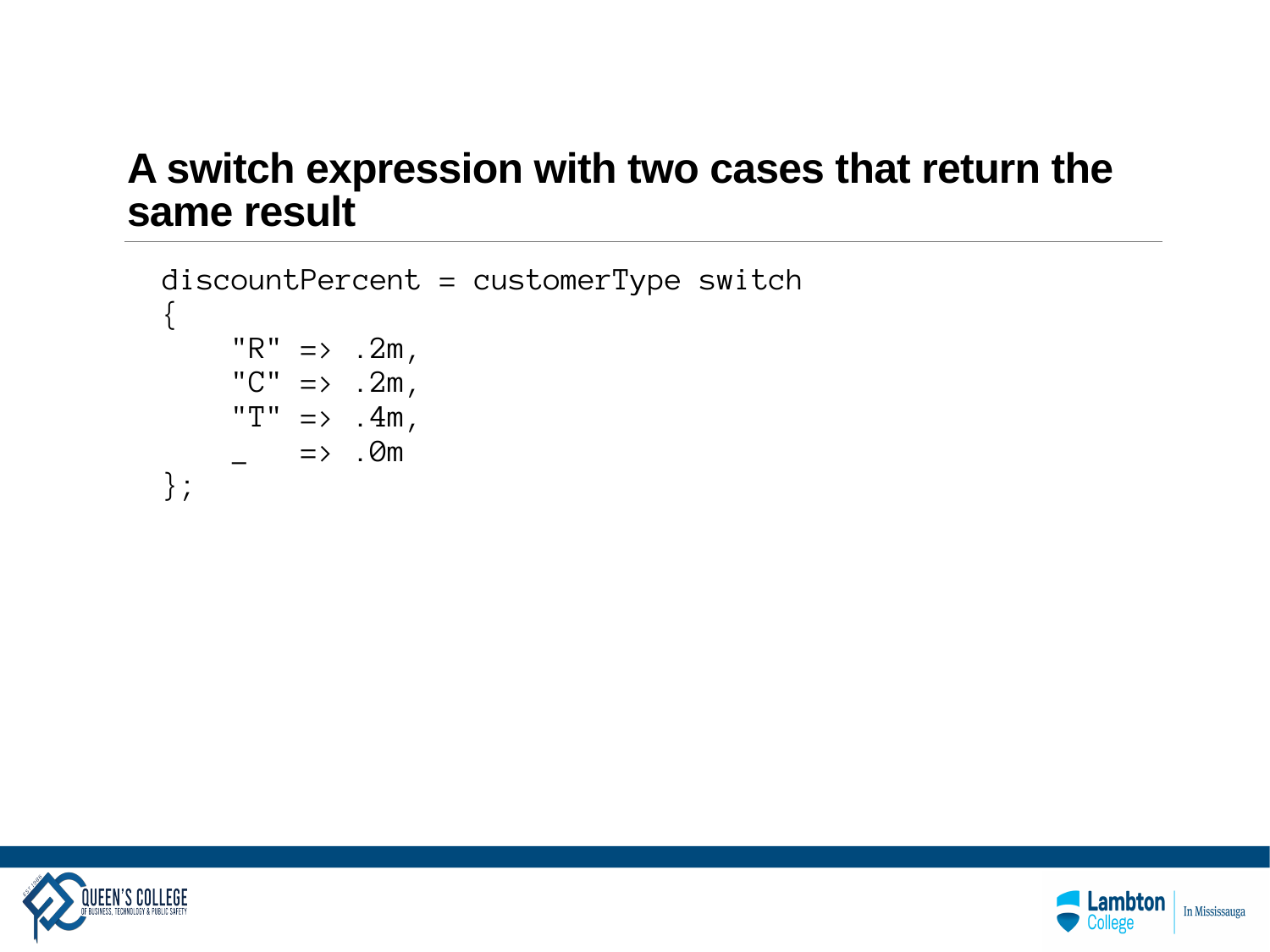

# A switch expression with two cases that return the same result
discountPercent = customerType switch
{
    "R" => .2m,
    "C" => .2m,
    "T" => .4m,
    _   => .0m
};